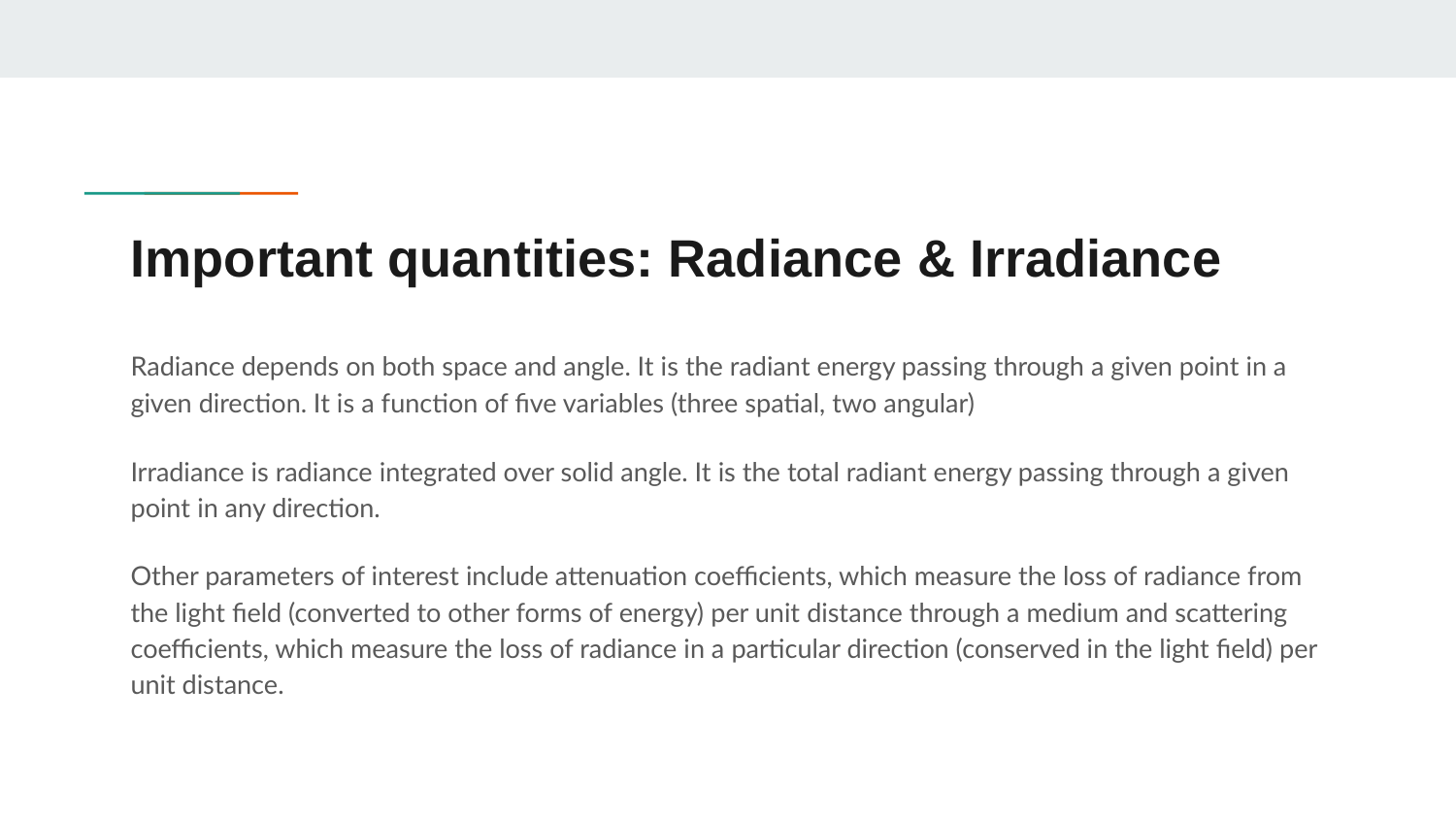

# Important quantities: Radiance & Irradiance
Radiance depends on both space and angle. It is the radiant energy passing through a given point in a given direction. It is a function of five variables (three spatial, two angular)
Irradiance is radiance integrated over solid angle. It is the total radiant energy passing through a given point in any direction.
Other parameters of interest include attenuation coefficients, which measure the loss of radiance from the light field (converted to other forms of energy) per unit distance through a medium and scattering coefficients, which measure the loss of radiance in a particular direction (conserved in the light field) per unit distance.